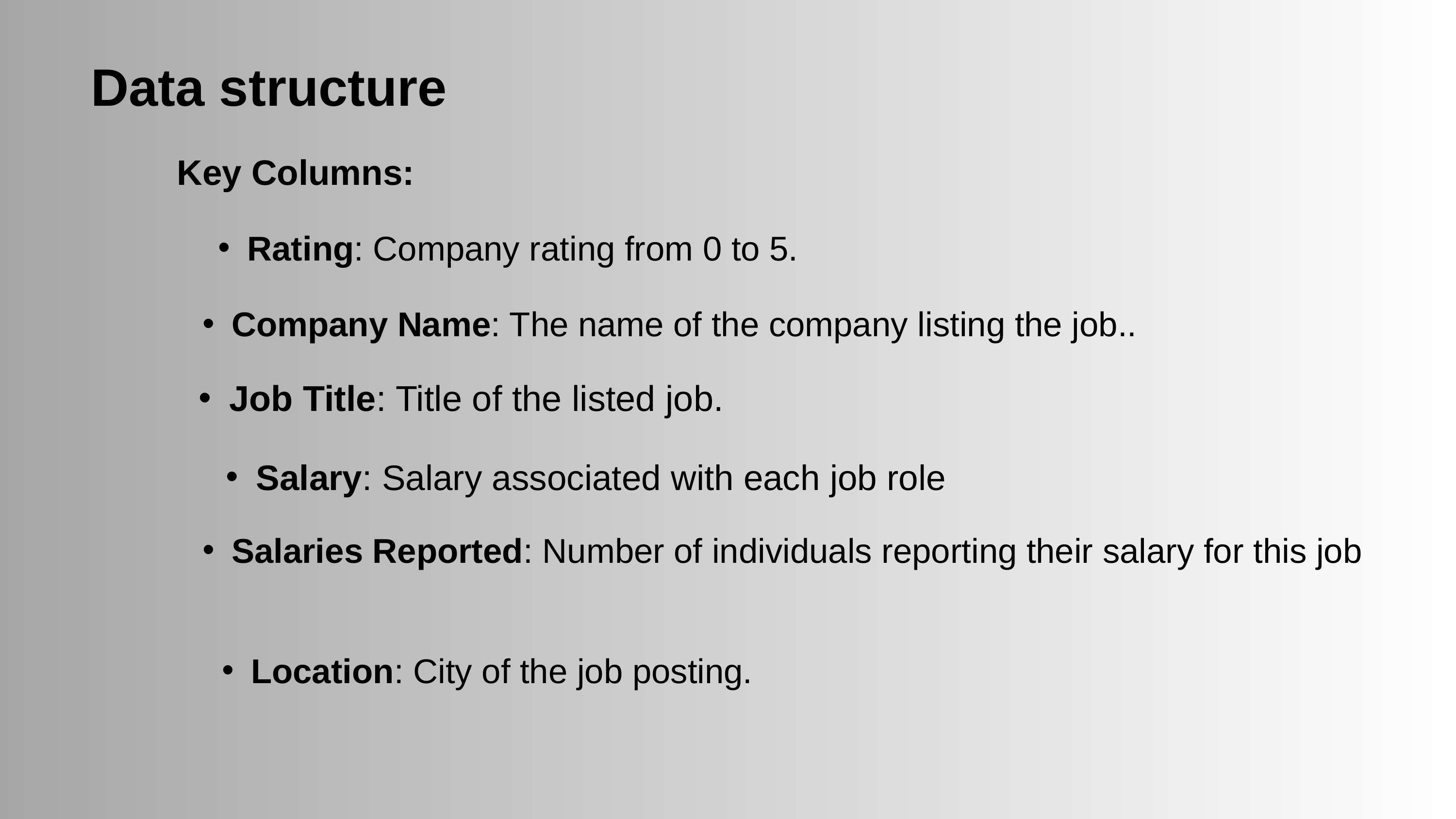

Data structure
                  Key Columns:
Rating: Company rating from 0 to 5.
Company Name: The name of the company listing the job..
Job Title: Title of the listed job.

Salary: Salary associated with each job role
Salaries Reported: Number of individuals reporting their salary for this job
Location: City of the job posting.